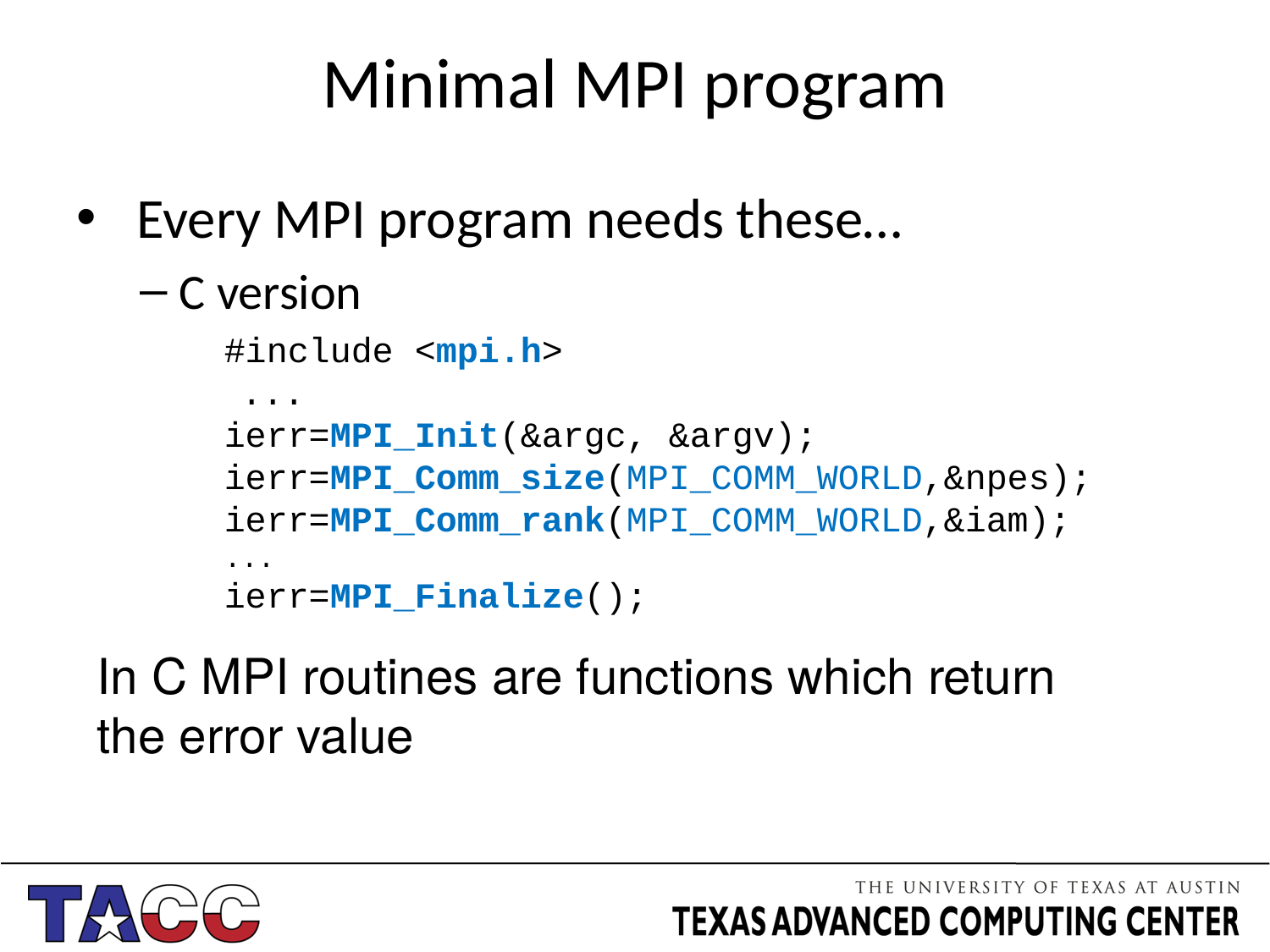

# Minimal MPI program
 Every MPI program needs these…
C version
	#include <mpi.h>
	 ...
	ierr=MPI_Init(&argc, &argv);
	ierr=MPI_Comm_size(MPI_COMM_WORLD,&npes); 	ierr=MPI_Comm_rank(MPI_COMM_WORLD,&iam);
	...
	ierr=MPI_Finalize();
In C MPI routines are functions which return the error value